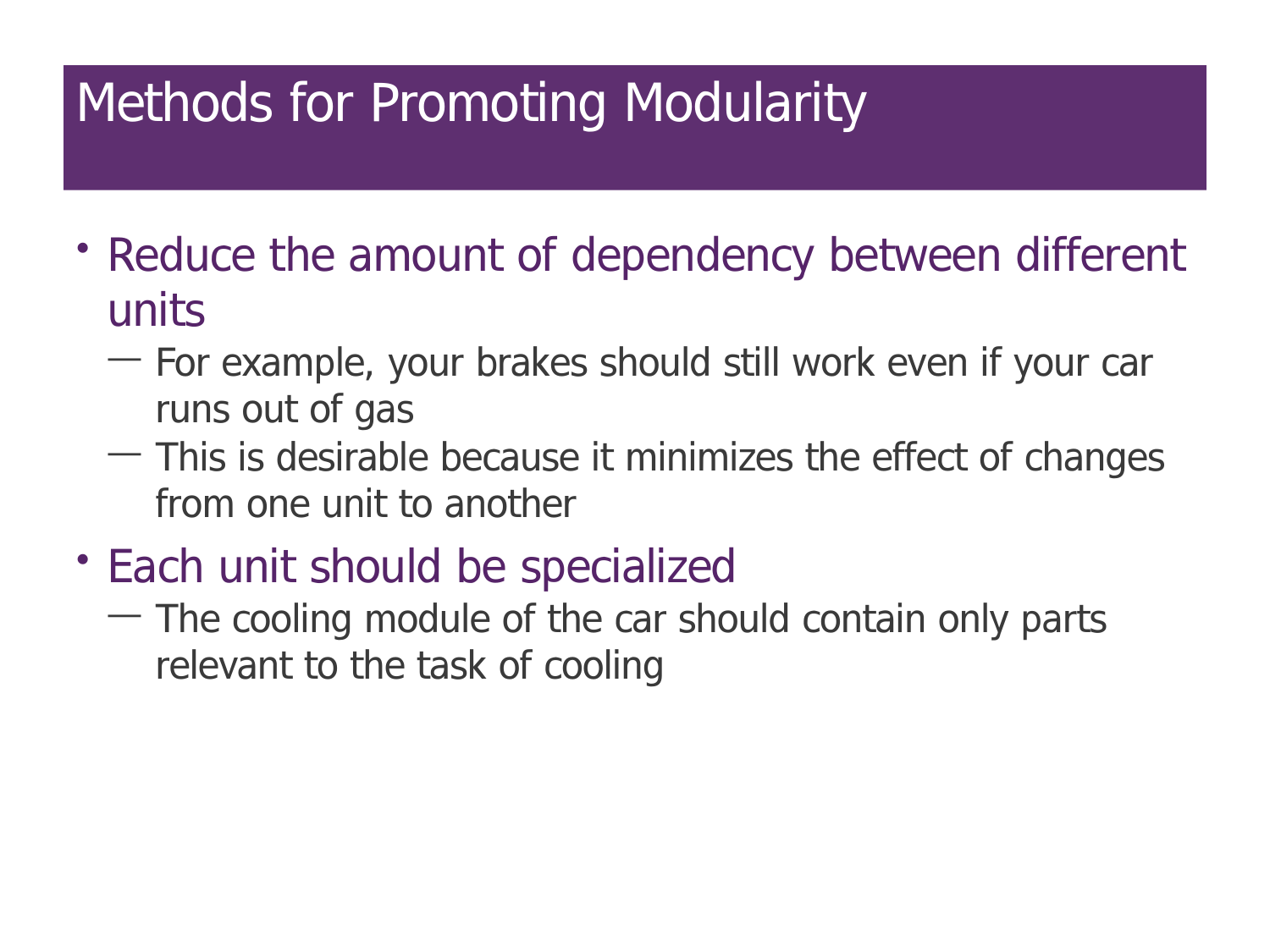

# Methods for Promoting Modularity
Reduce the amount of dependency between different units
For example, your brakes should still work even if your car runs out of gas
This is desirable because it minimizes the effect of changes from one unit to another
Each unit should be specialized
The cooling module of the car should contain only parts relevant to the task of cooling